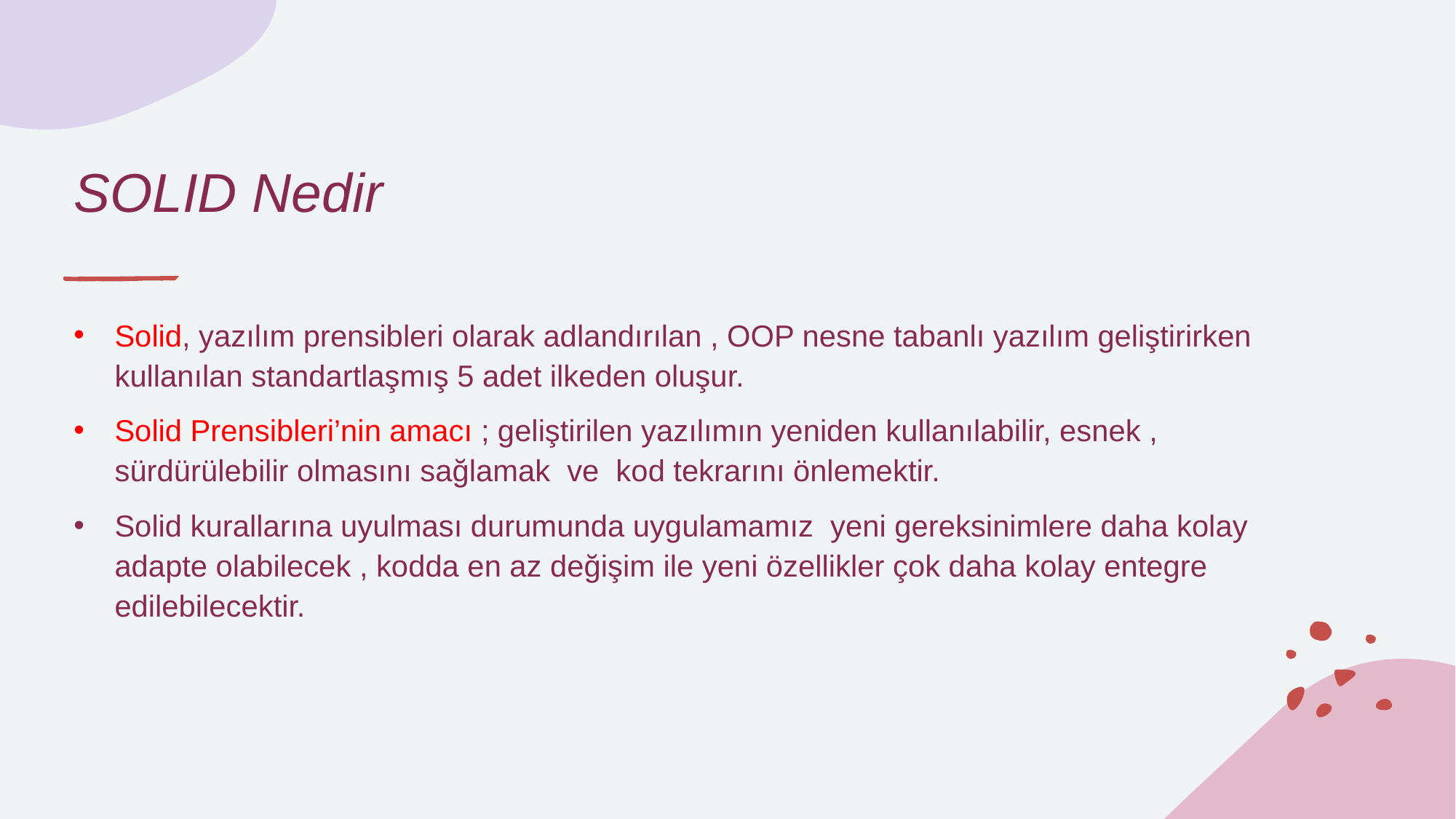

# SOLID Nedir

Solid, yazılım prensibleri olarak adlandırılan , OOP nesne tabanlı yazılım geliştirirken kullanılan standartlaşmış 5 adet ilkeden oluşur.
Solid Prensibleri’nin amacı ; geliştirilen yazılımın yeniden kullanılabilir, esnek , sürdürülebilir olmasını sağlamak  ve  kod tekrarını önlemektir.
Solid kurallarına uyulması durumunda uygulamamız  yeni gereksinimlere daha kolay adapte olabilecek , kodda en az değişim ile yeni özellikler çok daha kolay entegre edilebilecektir.